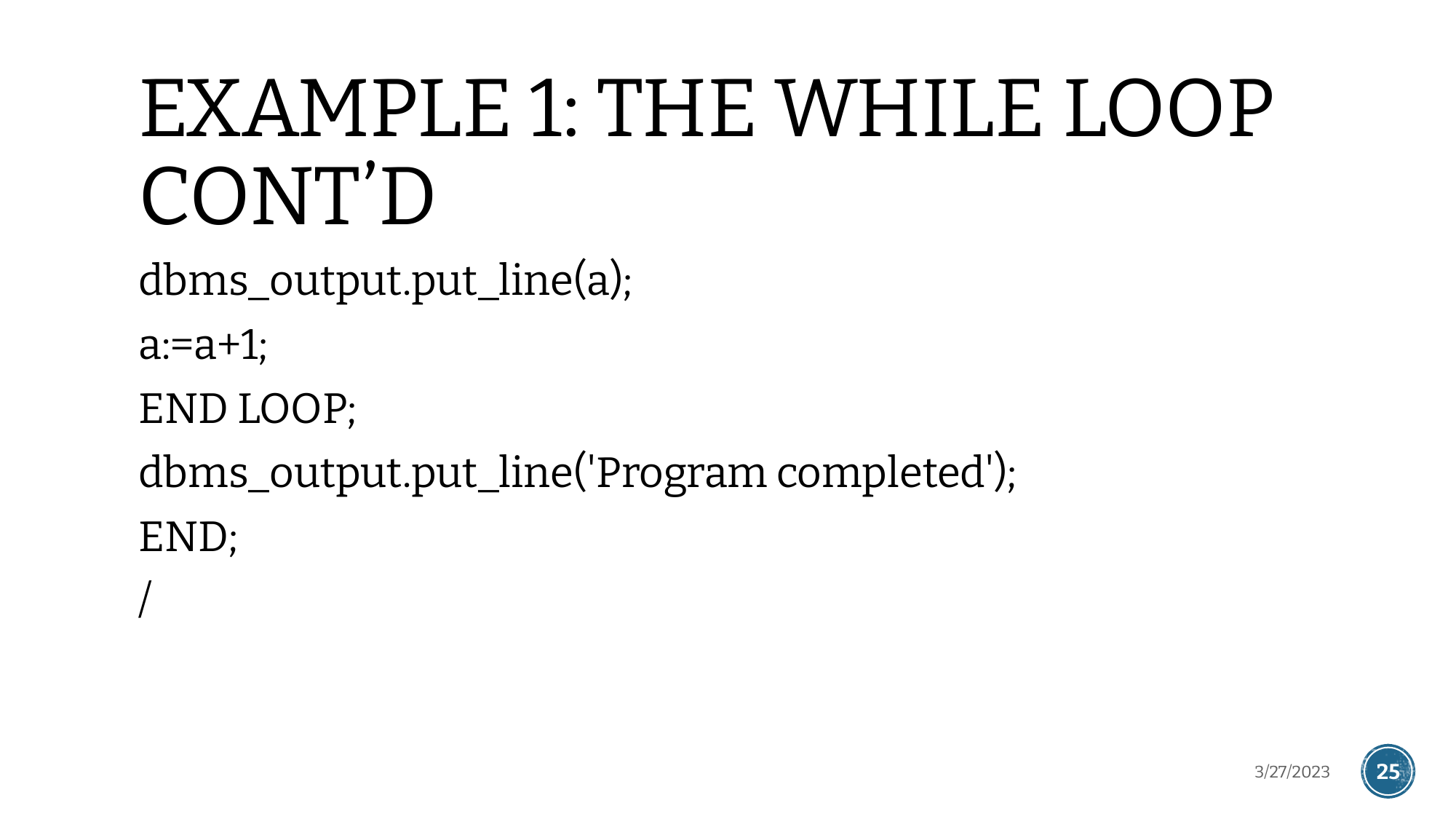

# EXAMPLE 1: The WHILE loop cont’d
dbms_output.put_line(a);
a:=a+1;
END LOOP;
dbms_output.put_line('Program completed');
END;
/
3/27/2023
25